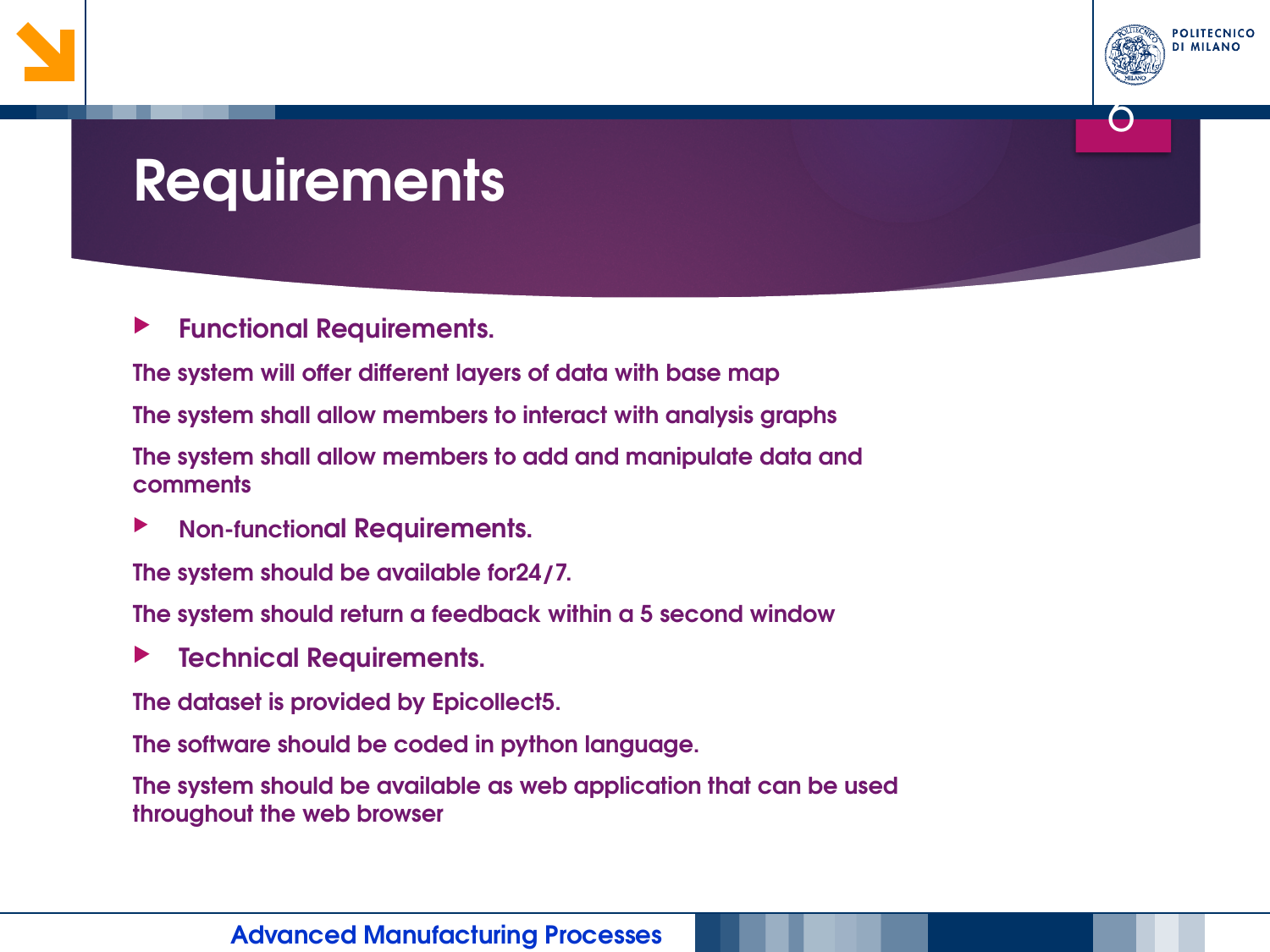

6
# Requirements
Functional Requirements.
The system will offer different layers of data with base map
The system shall allow members to interact with analysis graphs
The system shall allow members to add and manipulate data and comments
Non-functional Requirements.
The system should be available for24/7.
The system should return a feedback within a 5 second window
Technical Requirements.
The dataset is provided by Epicollect5.
The software should be coded in python language.
The system should be available as web application that can be used throughout the web browser